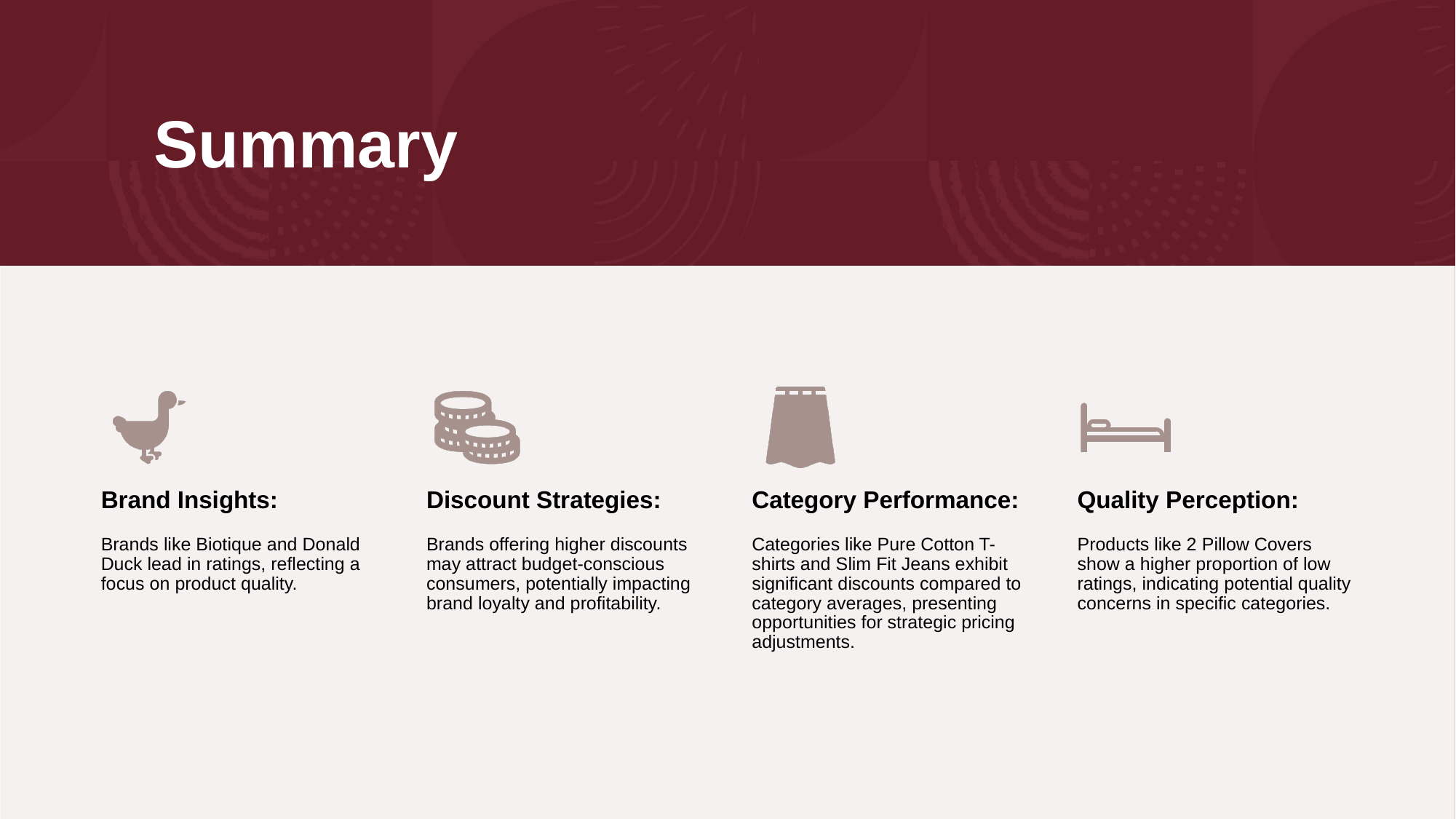

# Summary
Brand Insights:
Brands like Biotique and Donald Duck lead in ratings, reflecting a focus on product quality.
Discount Strategies:
Brands offering higher discounts may attract budget-conscious consumers, potentially impacting brand loyalty and profitability.
Category Performance:
Categories like Pure Cotton T-shirts and Slim Fit Jeans exhibit significant discounts compared to category averages, presenting opportunities for strategic pricing adjustments.
Quality Perception:
Products like 2 Pillow Covers show a higher proportion of low ratings, indicating potential quality concerns in specific categories.